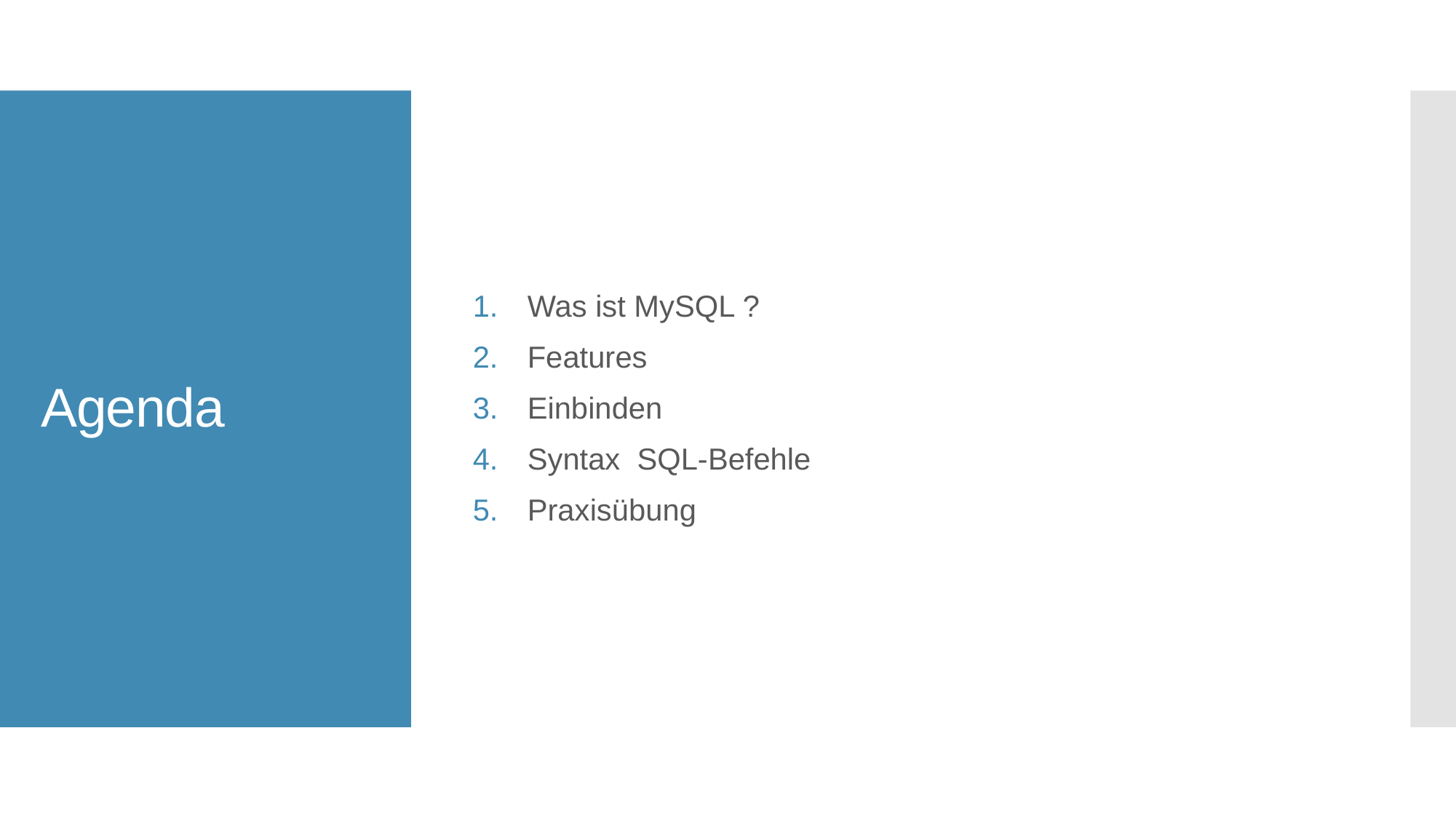

Was ist MySQL ?
Features
Einbinden
Syntax  SQL-Befehle
Praxisübung
# Agenda